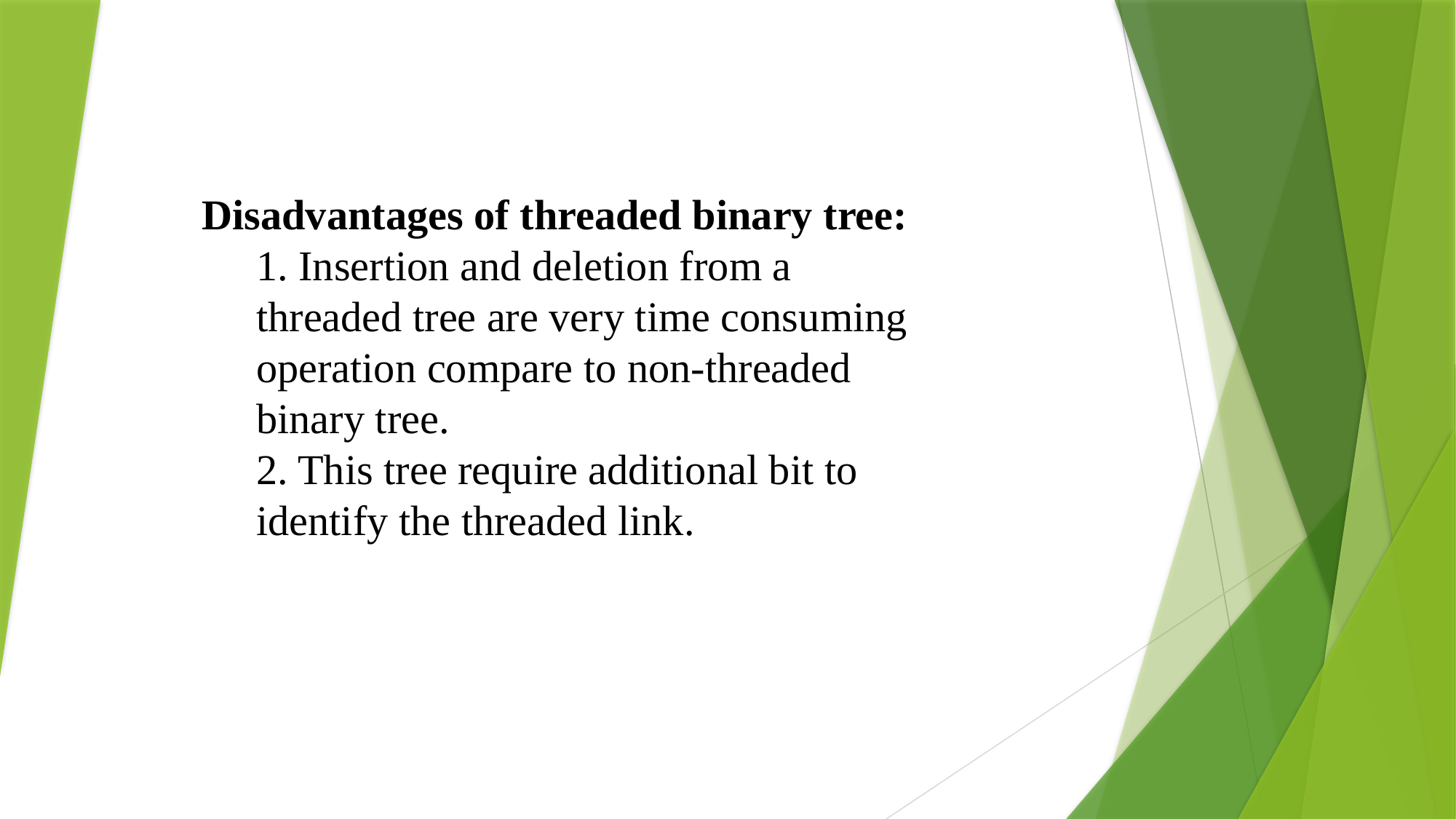

Disadvantages of threaded binary tree:
1. Insertion and deletion from a threaded tree are very time consuming operation compare to non-threaded binary tree.
2. This tree require additional bit to identify the threaded link.